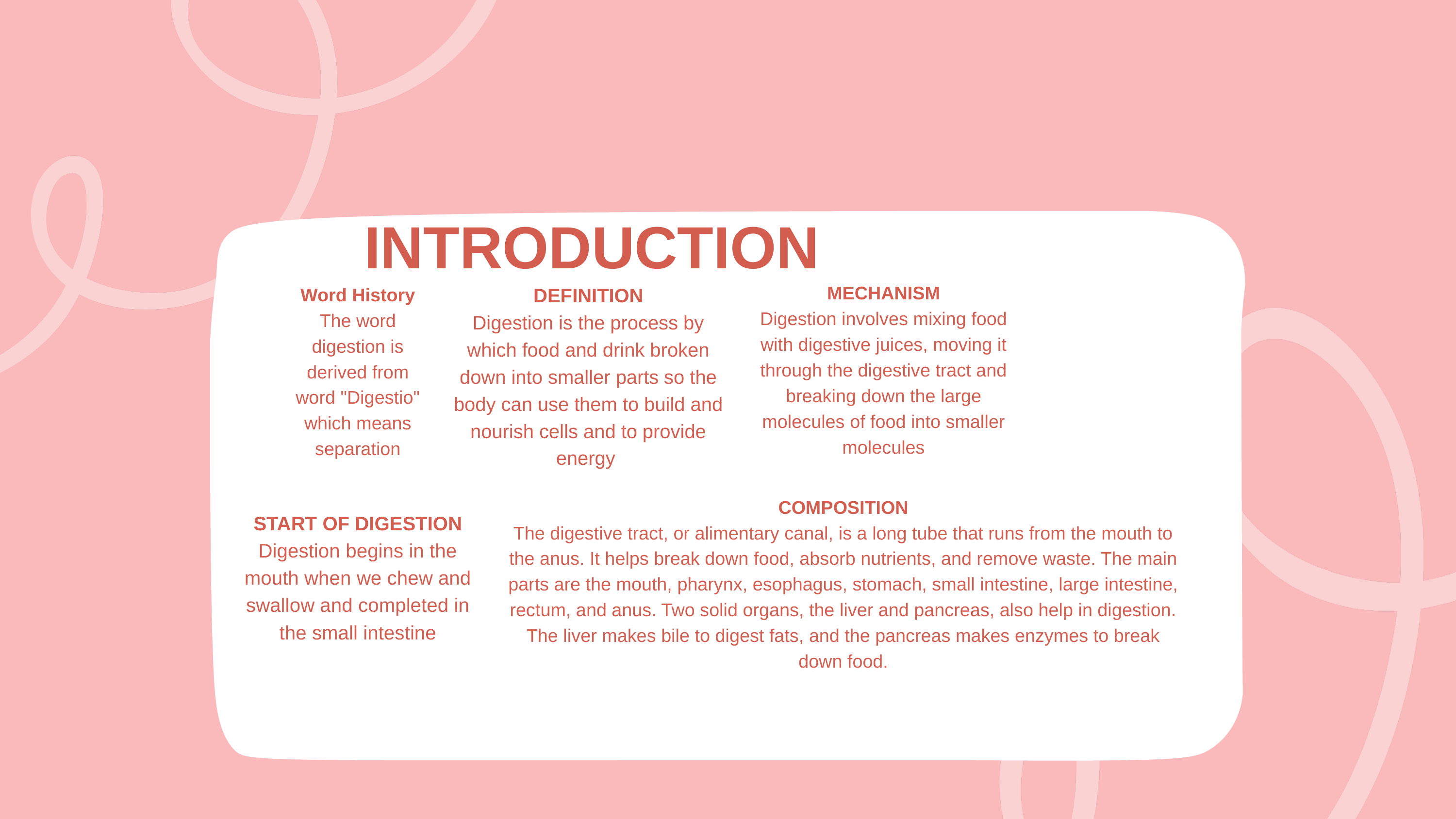

INTRODUCTION

MECHANISM
Digestion involves mixing food with digestive juices, moving it through the digestive tract and breaking down the large molecules of food into smaller molecules
Word History
The word digestion is derived from word "Digestio" which means separation
DEFINITION
Digestion is the process by which food and drink broken down into smaller parts so the body can use them to build and nourish cells and to provide energy
COMPOSITION
The digestive tract, or alimentary canal, is a long tube that runs from the mouth to the anus. It helps break down food, absorb nutrients, and remove waste. The main parts are the mouth, pharynx, esophagus, stomach, small intestine, large intestine, rectum, and anus. Two solid organs, the liver and pancreas, also help in digestion. The liver makes bile to digest fats, and the pancreas makes enzymes to break down food.
START OF DIGESTION
Digestion begins in the mouth when we chew and swallow and completed in the small intestine